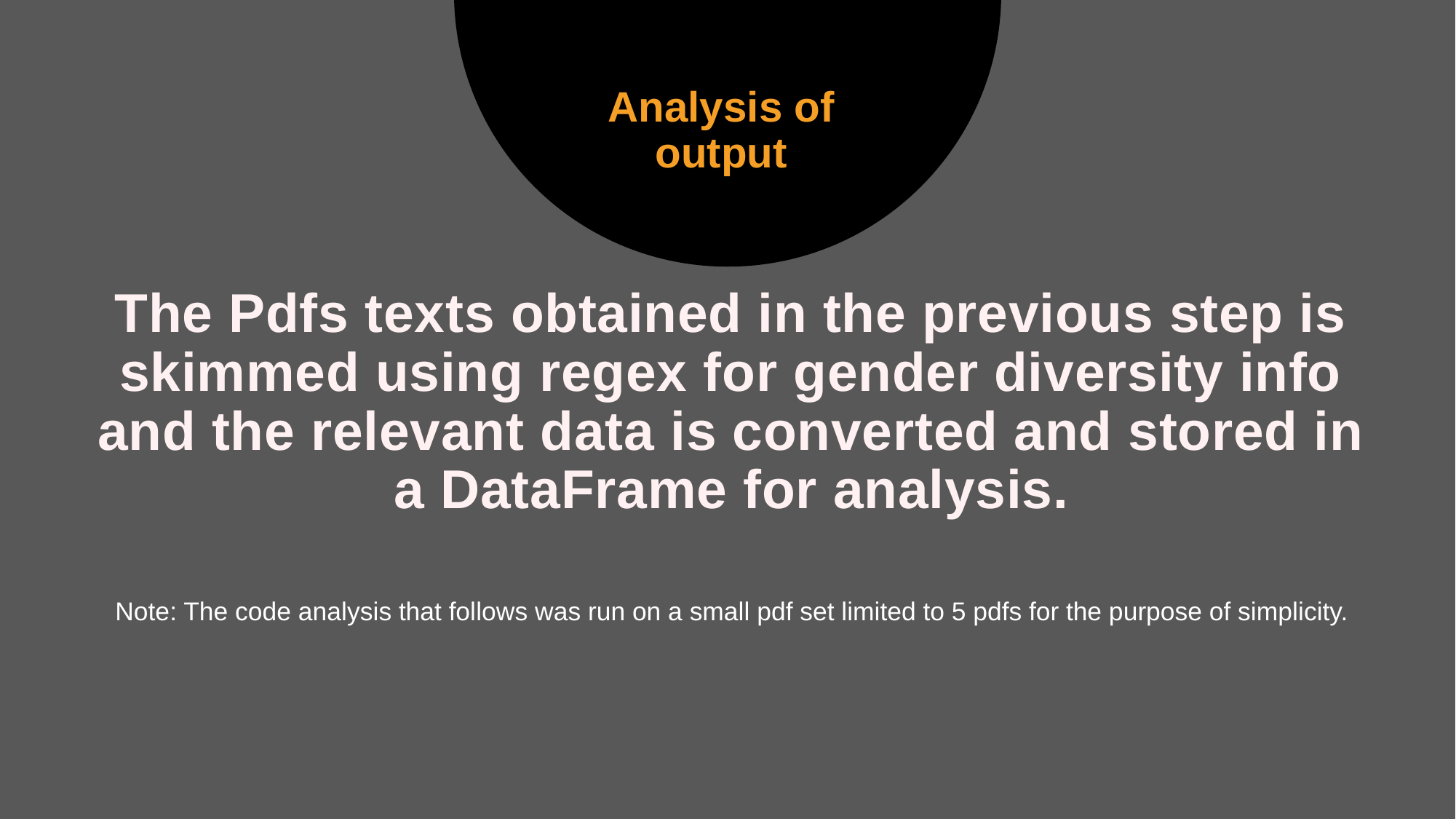

Analysis of output
# The Pdfs texts obtained in the previous step is skimmed using regex for gender diversity info and the relevant data is converted and stored in a DataFrame for analysis.
Note: The code analysis that follows was run on a small pdf set limited to 5 pdfs for the purpose of simplicity.